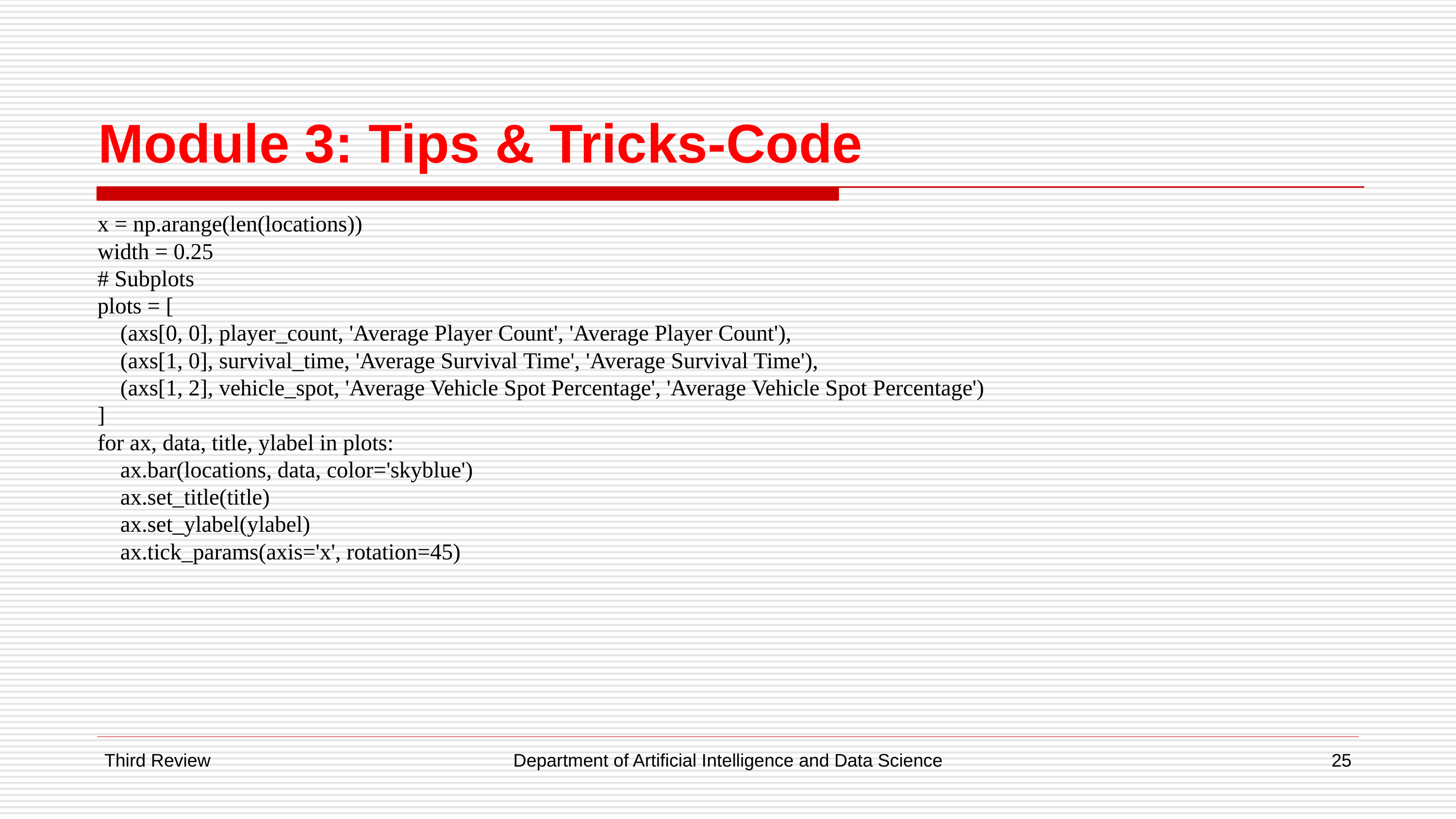

Module 3: Tips & Tricks-Code

x = np.arange(len(locations))
width = 0.25
# Subplots
plots = [
    (axs[0, 0], player_count, 'Average Player Count', 'Average Player Count'),
    (axs[1, 0], survival_time, 'Average Survival Time', 'Average Survival Time'),
    (axs[1, 2], vehicle_spot, 'Average Vehicle Spot Percentage', 'Average Vehicle Spot Percentage')
]
for ax, data, title, ylabel in plots:
    ax.bar(locations, data, color='skyblue')
    ax.set_title(title)
    ax.set_ylabel(ylabel)
    ax.tick_params(axis='x', rotation=45)

Third Review
Department of Artificial Intelligence and Data Science
25